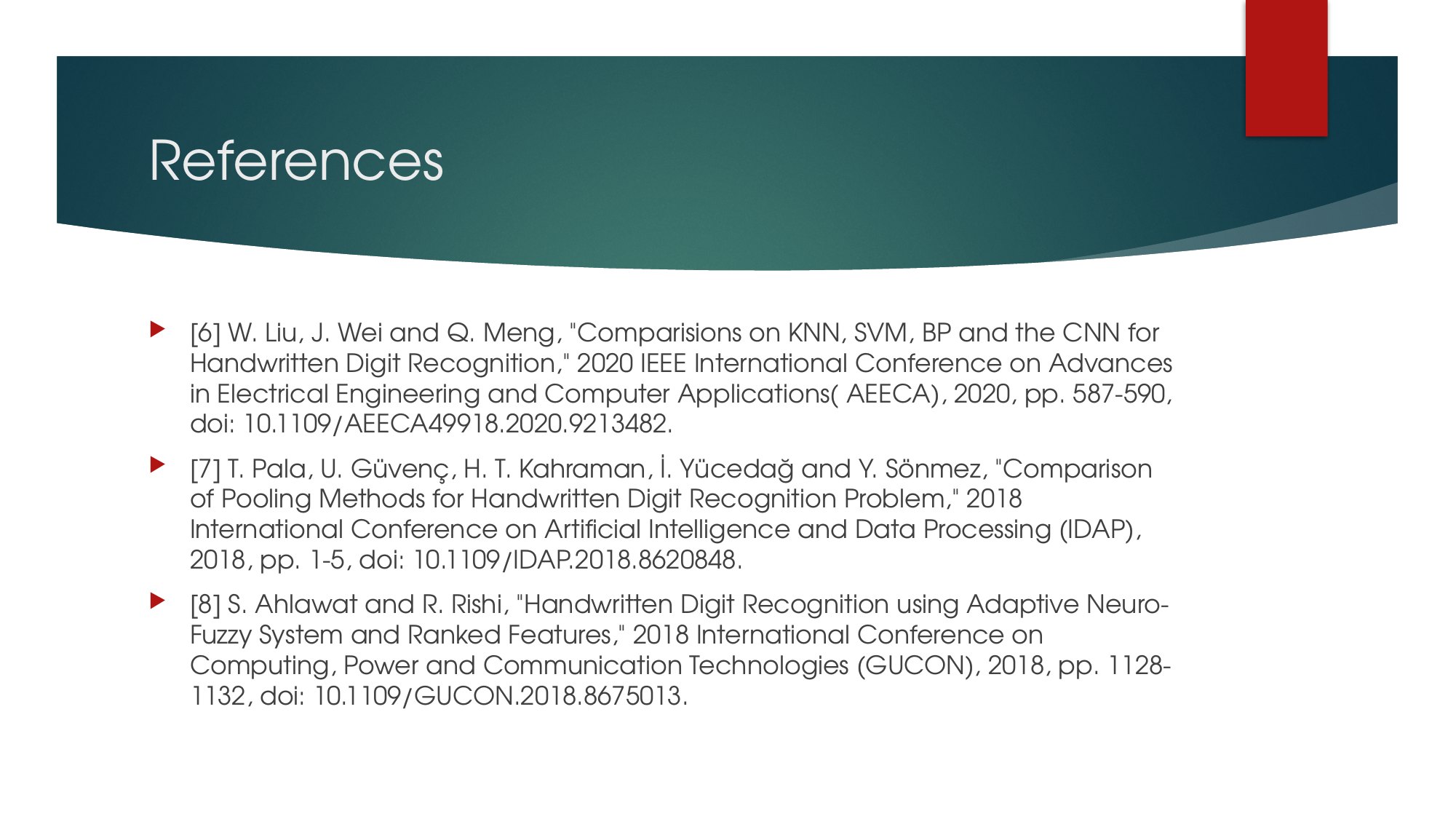

# References
[6] W. Liu, J. Wei and Q. Meng, "Comparisions on KNN, SVM, BP and the CNN for Handwritten Digit Recognition," 2020 IEEE International Conference on Advances in Electrical Engineering and Computer Applications( AEECA), 2020, pp. 587-590, doi: 10.1109/AEECA49918.2020.9213482.
[7] T. Pala, U. Güvenç, H. T. Kahraman, İ. Yücedağ and Y. Sönmez, "Comparison of Pooling Methods for Handwritten Digit Recognition Problem," 2018 International Conference on Artificial Intelligence and Data Processing (IDAP), 2018, pp. 1-5, doi: 10.1109/IDAP.2018.8620848.
[8] S. Ahlawat and R. Rishi, "Handwritten Digit Recognition using Adaptive Neuro-Fuzzy System and Ranked Features," 2018 International Conference on Computing, Power and Communication Technologies (GUCON), 2018, pp. 1128-1132, doi: 10.1109/GUCON.2018.8675013.